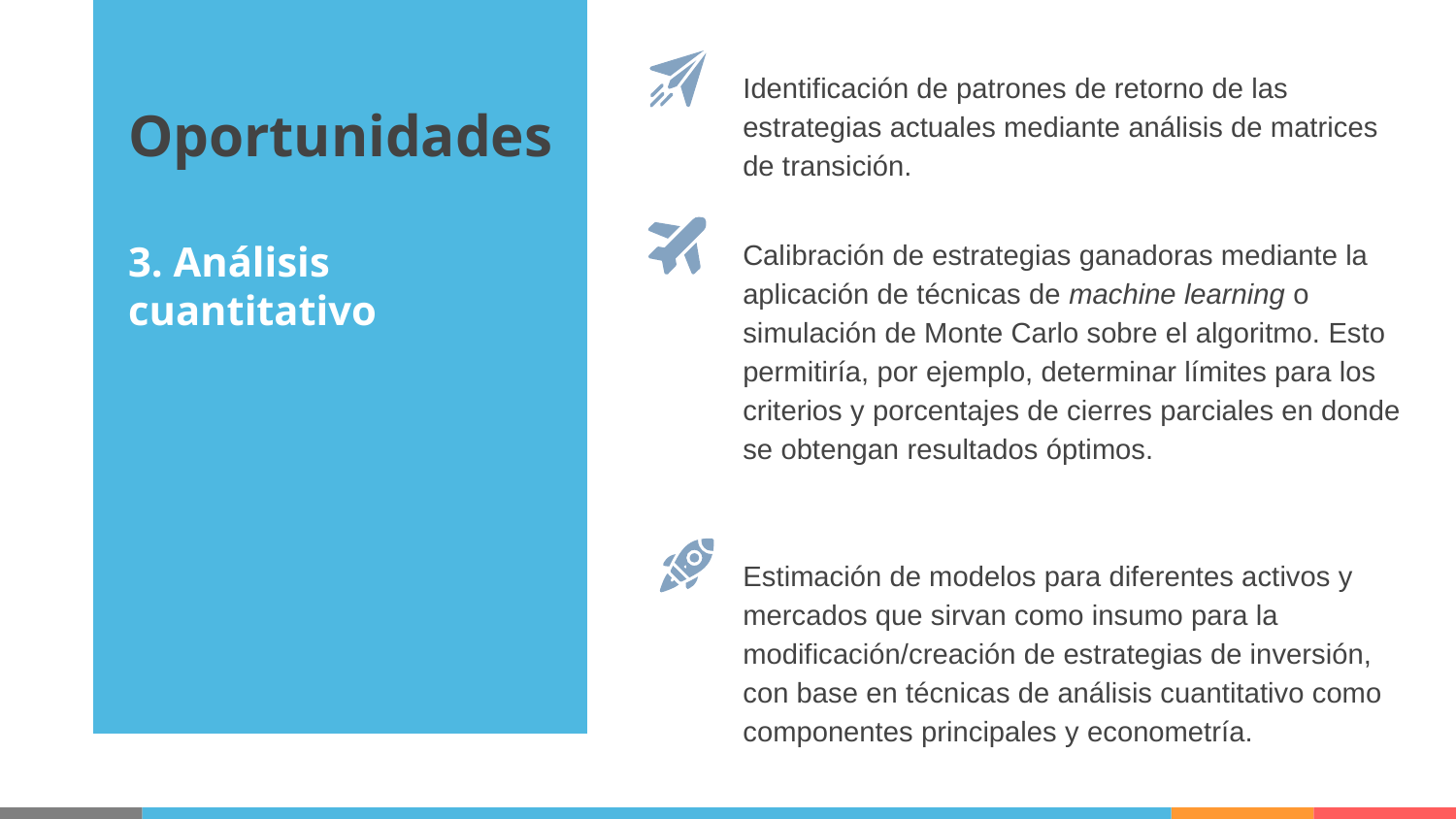

Identificación de patrones de retorno de las estrategias actuales mediante análisis de matrices de transición.
# Oportunidades 3. Análisis cuantitativo

Calibración de estrategias ganadoras mediante la aplicación de técnicas de machine learning o simulación de Monte Carlo sobre el algoritmo. Esto permitiría, por ejemplo, determinar límites para los criterios y porcentajes de cierres parciales en donde se obtengan resultados óptimos.

Estimación de modelos para diferentes activos y mercados que sirvan como insumo para la modificación/creación de estrategias de inversión, con base en técnicas de análisis cuantitativo como componentes principales y econometría.